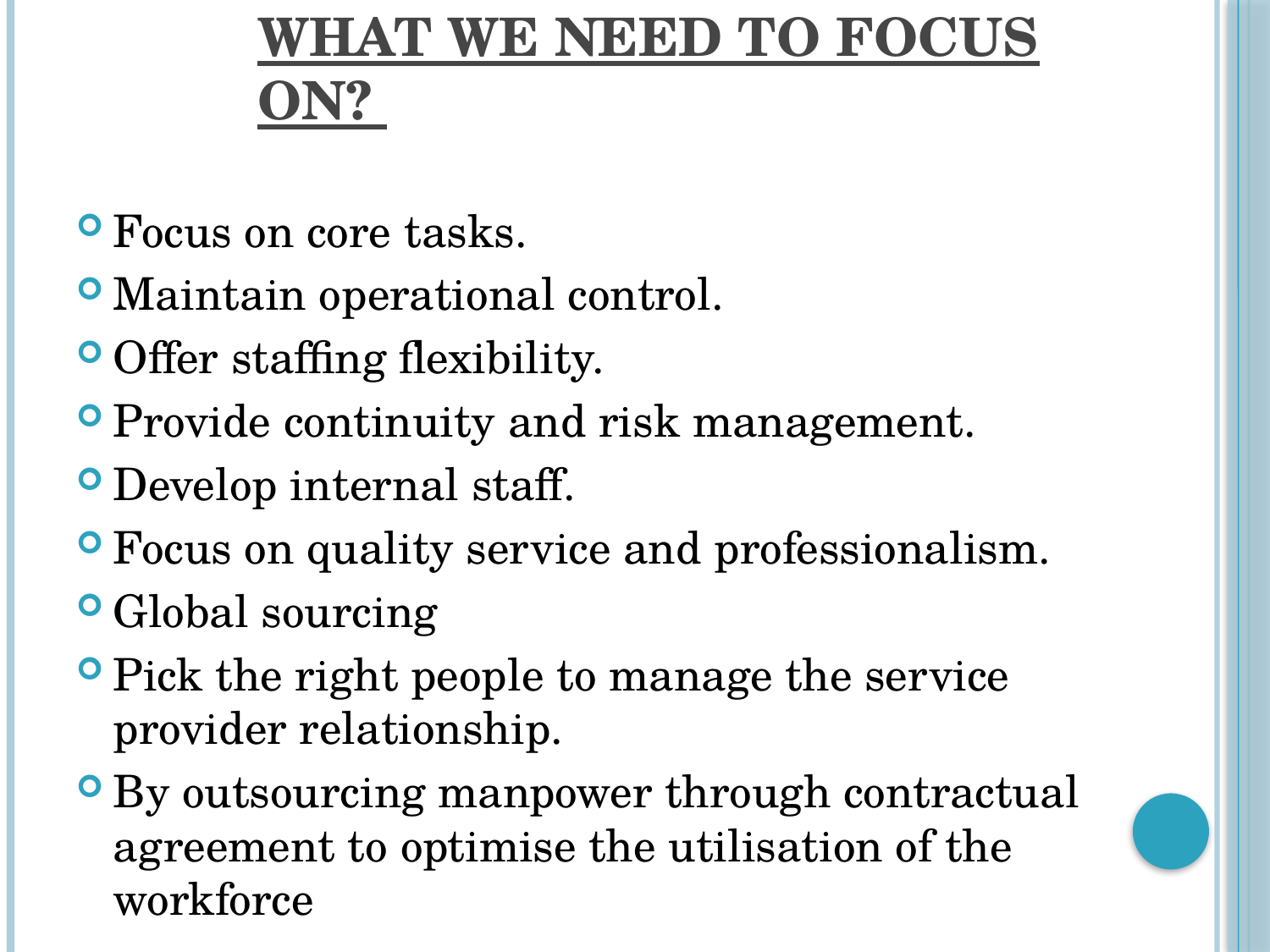

# What we need to focus on?
Focus on core tasks.
Maintain operational control.
Offer staffing flexibility.
Provide continuity and risk management.
Develop internal staff.
Focus on quality service and professionalism.
Global sourcing
Pick the right people to manage the service provider relationship.
By outsourcing manpower through contractual agreement to optimise the utilisation of the workforce